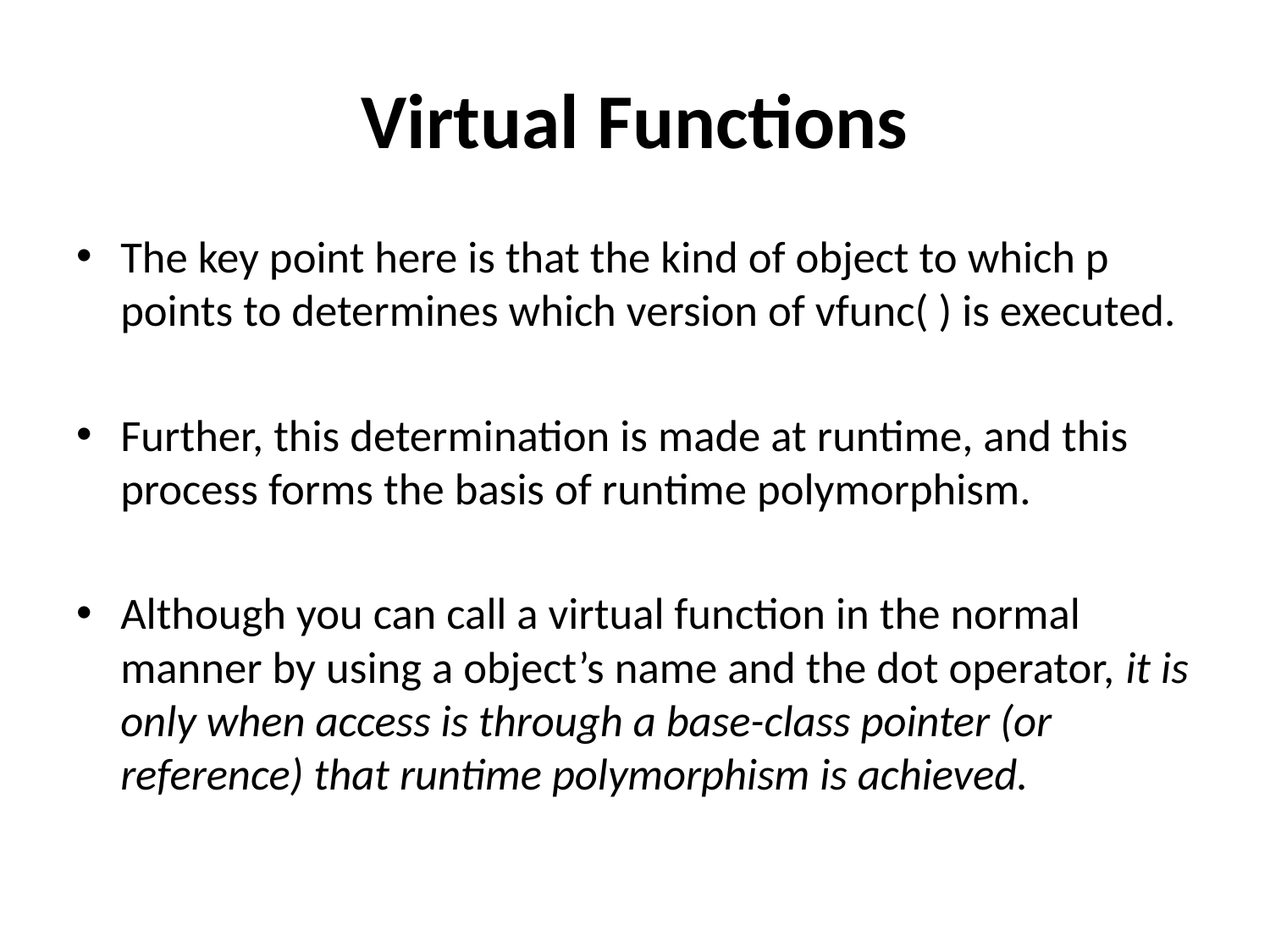

# Virtual Functions
The key point here is that the kind of object to which p points to determines which version of vfunc( ) is executed.

Further, this determination is made at runtime, and this process forms the basis of runtime polymorphism.

Although you can call a virtual function in the normal manner by using a object’s name and the dot operator, it is only when access is through a base-class pointer (or reference) that runtime polymorphism is achieved.